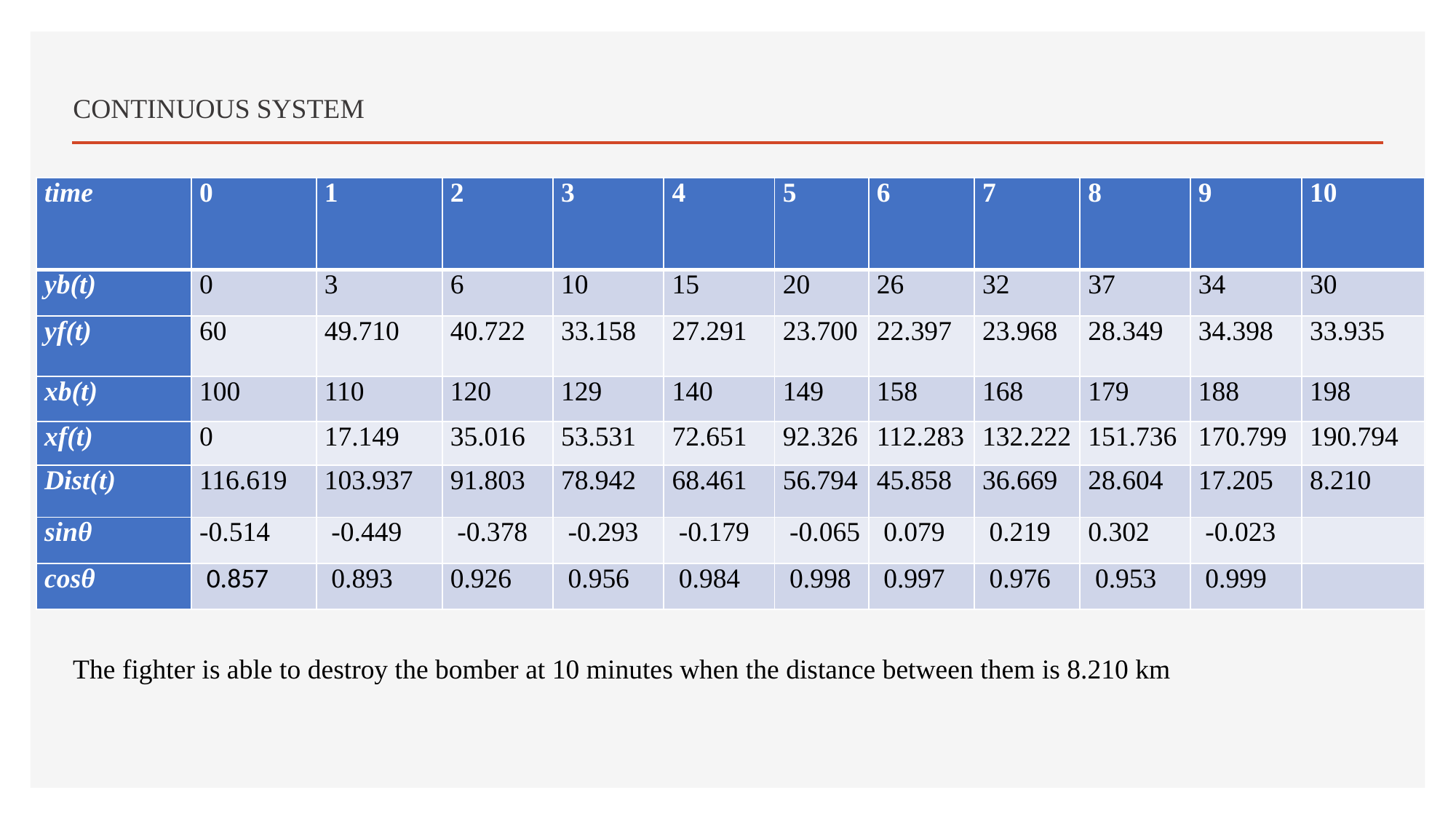

# CONTINUOUS SYSTEM
| time | 0 | 1 | 2 | 3 | 4 | 5 | 6 | 7 | 8 | 9 | 10 |
| --- | --- | --- | --- | --- | --- | --- | --- | --- | --- | --- | --- |
| yb(t) | 0 | 3 | 6 | 10 | 15 | 20 | 26 | 32 | 37 | 34 | 30 |
| yf(t) | 60 | 49.710 | 40.722 | 33.158 | 27.291 | 23.700 | 22.397 | 23.968 | 28.349 | 34.398 | 33.935 |
| xb(t) | 100 | 110 | 120 | 129 | 140 | 149 | 158 | 168 | 179 | 188 | 198 |
| xf(t) | 0 | 17.149 | 35.016 | 53.531 | 72.651 | 92.326 | 112.283 | 132.222 | 151.736 | 170.799 | 190.794 |
| Dist(t) | 116.619 | 103.937 | 91.803 | 78.942 | 68.461 | 56.794 | 45.858 | 36.669 | 28.604 | 17.205 | 8.210 |
| sinθ | -0.514 | -0.449 | -0.378 | -0.293 | -0.179 | -0.065 | 0.079 | 0.219 | 0.302 | -0.023 |  |
| cosθ | 0.857 | 0.893 | 0.926 | 0.956 | 0.984 | 0.998 | 0.997 | 0.976 | 0.953 | 0.999 |  |
The fighter is able to destroy the bomber at 10 minutes when the distance between them is 8.210 km